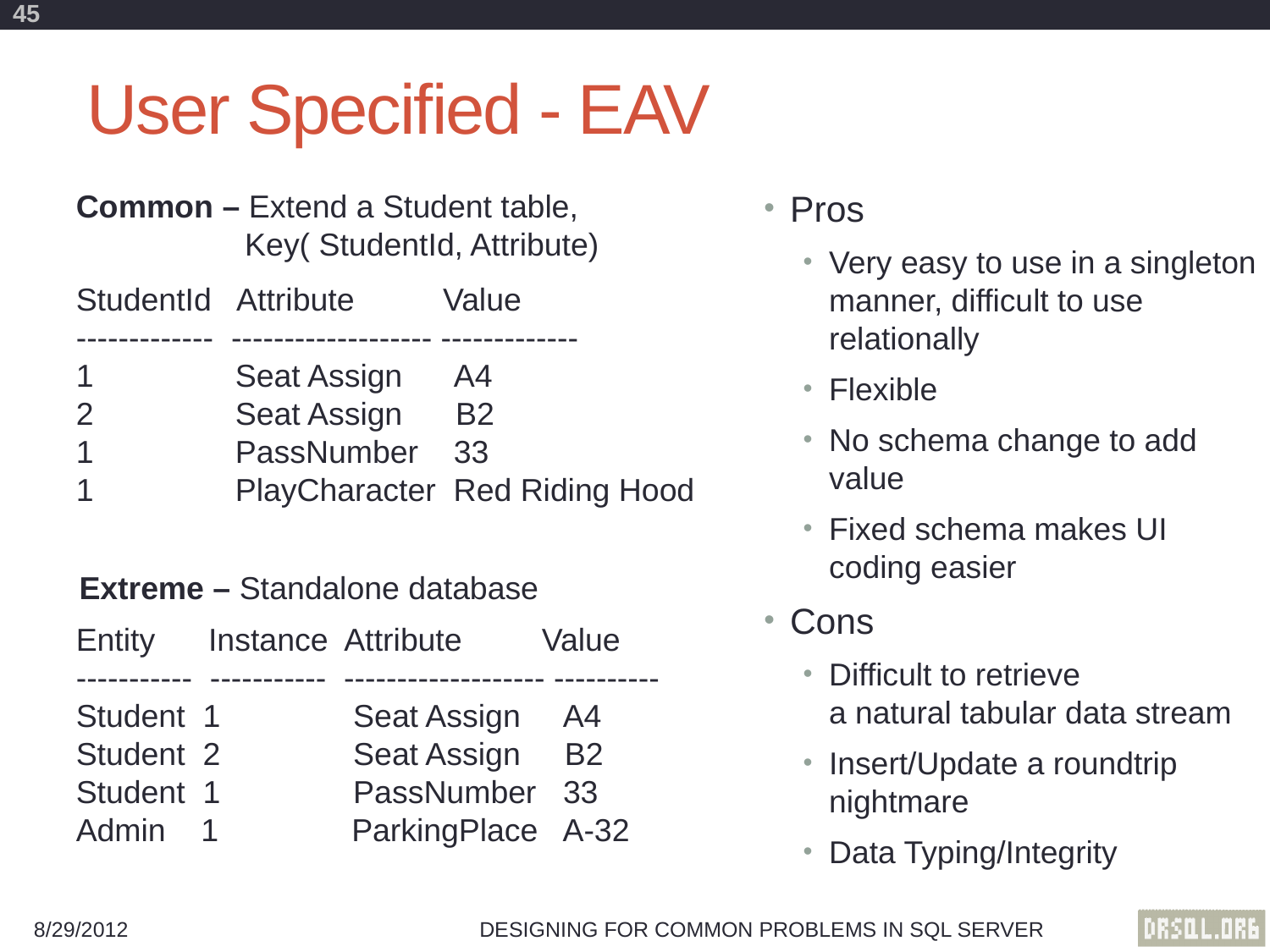

45
# User Specified - EAV
Common – Extend a Student table,
                   Key( StudentId, Attribute)
StudentId   Attribute          Value
-------------  ------------------- -------------
1                Seat Assign      A4
2                Seat Assign      B2
1                PassNumber    33
1                PlayCharacter  Red Riding Hood
Pros
Very easy to use in a singleton manner, difficult to use relationally
Flexible
No schema change to add value
Fixed schema makes UI coding easier
Cons
Difficult to retrieve
a natural tabular data stream
Insert/Update a roundtrip nightmare
Data Typing/Integrity

Extreme – Standalone database
Entity      Instance  Attribute         Value
-----------  -----------  ------------------- ----------
Student  1               Seat Assign     A4
Student  2               Seat Assign     B2
Student  1               PassNumber   33
Admin    1               ParkingPlace   A-32
Designing for Common Problems in SQL Server
8/29/2012